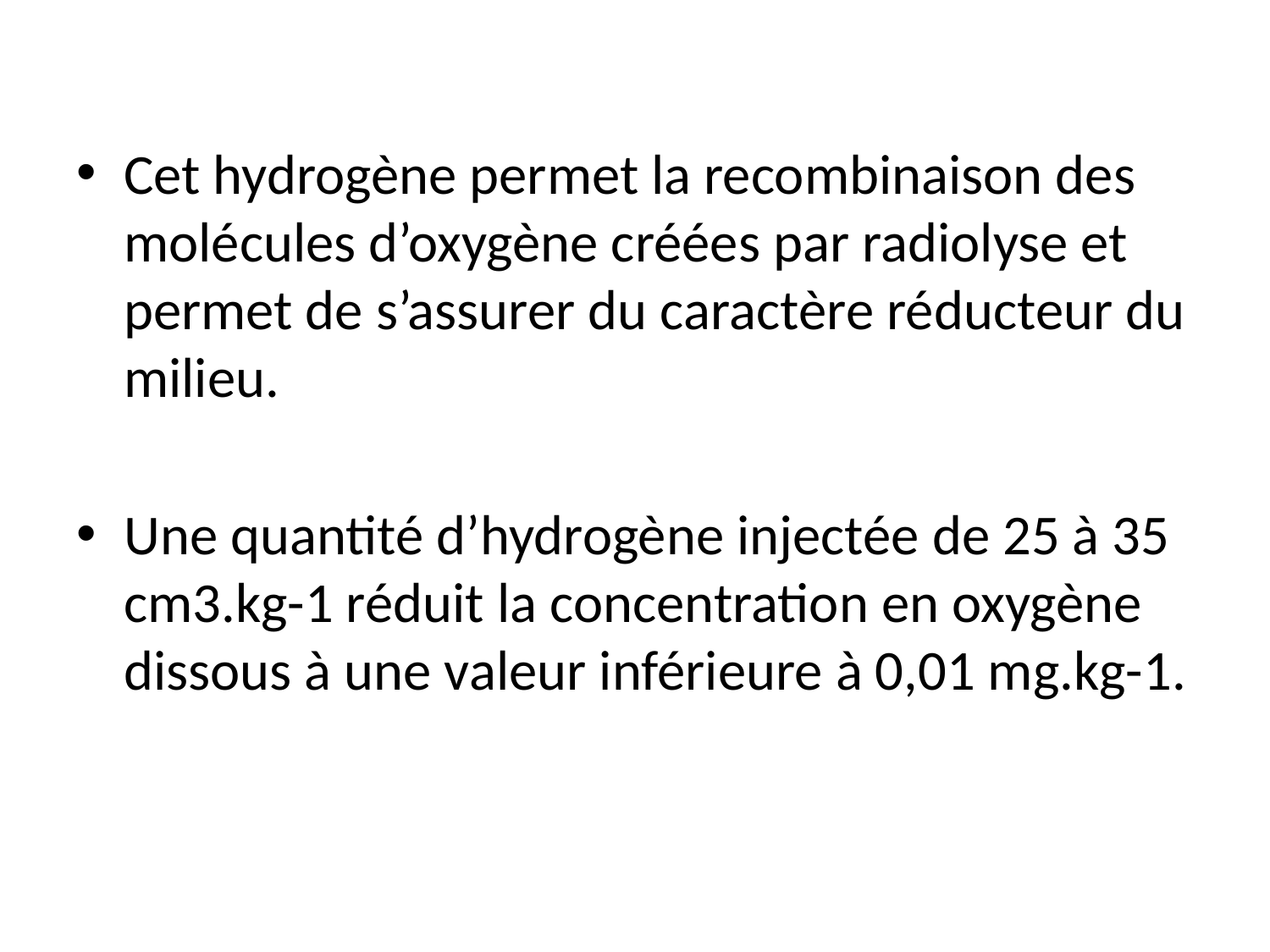

Cet hydrogène permet la recombinaison des molécules d’oxygène créées par radiolyse et permet de s’assurer du caractère réducteur du milieu.

Une quantité d’hydrogène injectée de 25 à 35 cm3.kg-1 réduit la concentration en oxygène dissous à une valeur inférieure à 0,01 mg.kg-1.